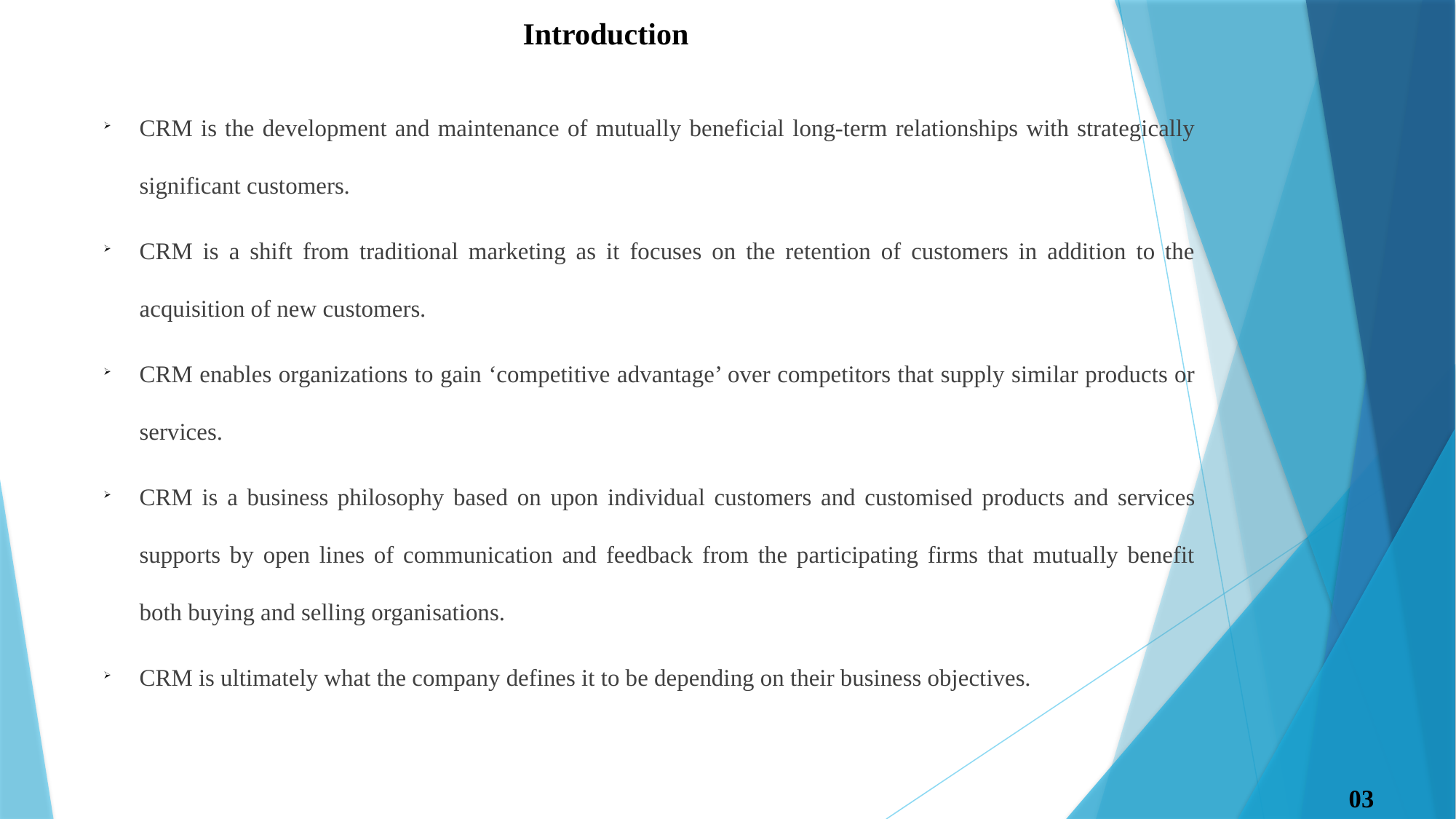

Introduction
CRM is the development and maintenance of mutually beneficial long-term relationships with strategically significant customers.
CRM is a shift from traditional marketing as it focuses on the retention of customers in addition to the acquisition of new customers.
CRM enables organizations to gain ‘competitive advantage’ over competitors that supply similar products or services.
CRM is a business philosophy based on upon individual customers and customised products and services supports by open lines of communication and feedback from the participating firms that mutually benefit both buying and selling organisations.
CRM is ultimately what the company defines it to be depending on their business objectives.

                                                                                                                                                                                                                                               03